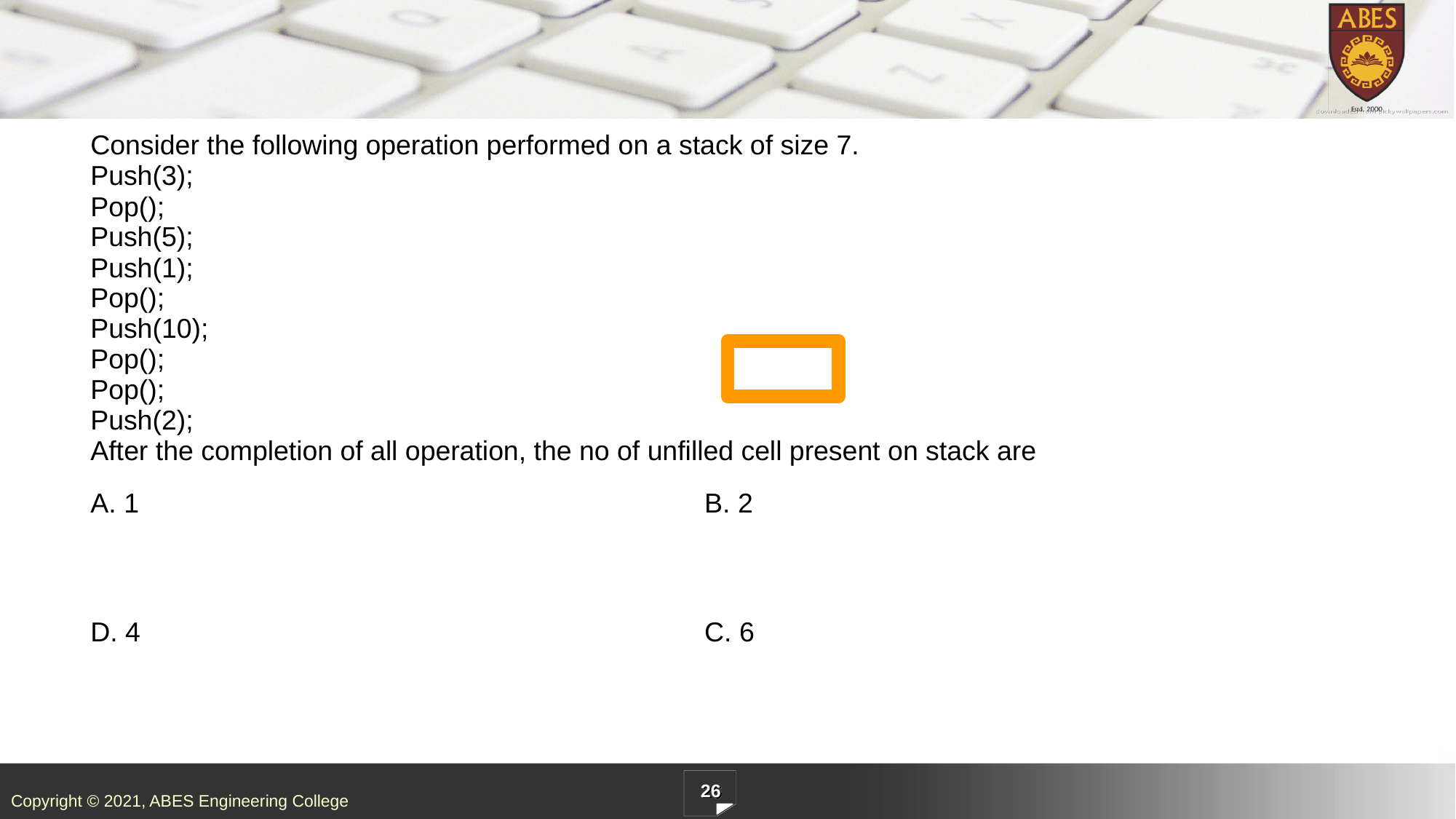

| Consider the following operation performed on a stack of size 7. Push(3); Pop(); Push(5); Push(1); Pop(); Push(10); Pop(); Pop(); Push(2); After the completion of all operation, the no of unfilled cell present on stack are |  |
| --- | --- |
| A. 1 | B. 2 |
| D. 4 | C. 6 |

26